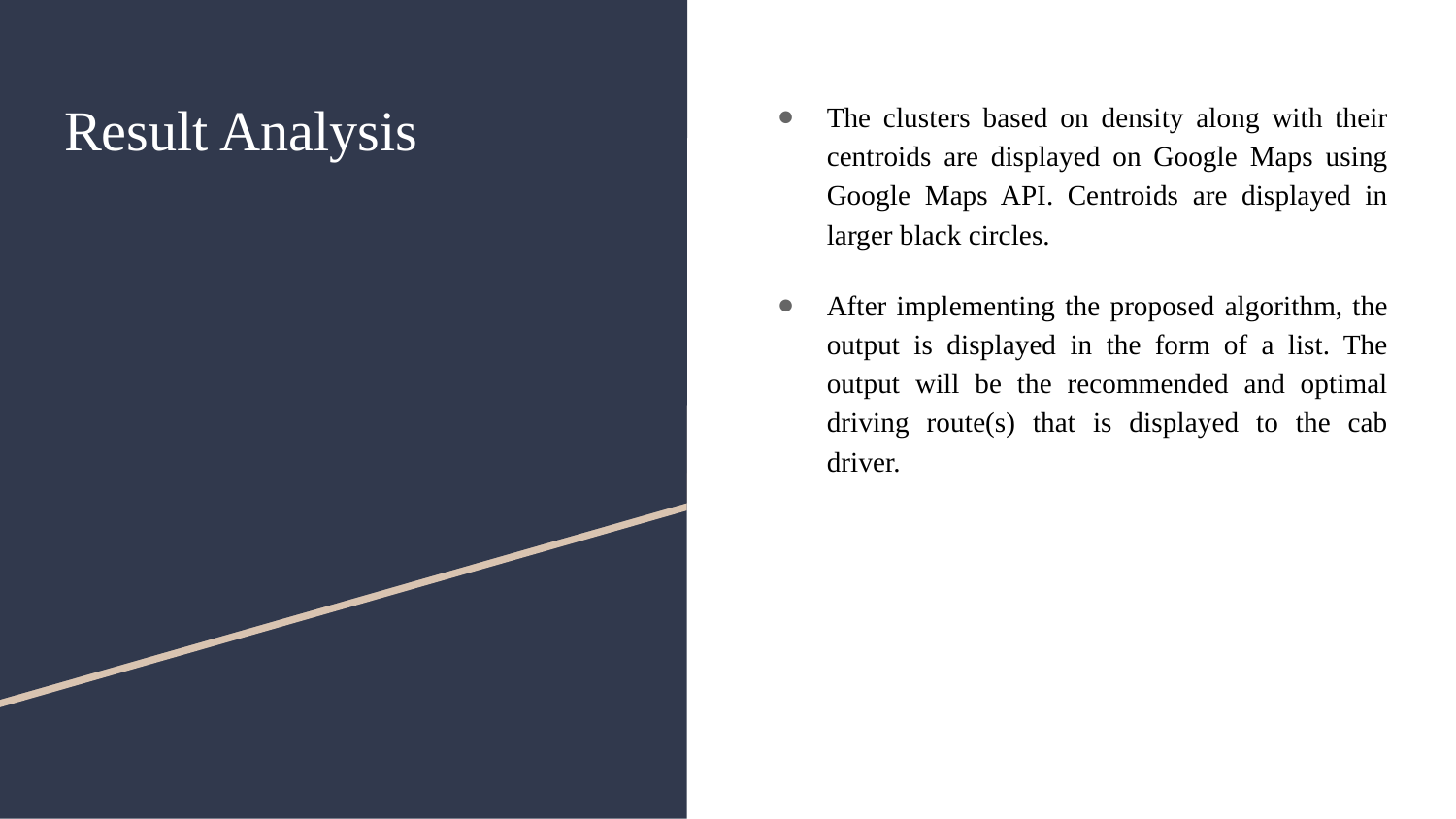

# Result Analysis
The clusters based on density along with their centroids are displayed on Google Maps using Google Maps API. Centroids are displayed in larger black circles.
After implementing the proposed algorithm, the output is displayed in the form of a list. The output will be the recommended and optimal driving route(s) that is displayed to the cab driver.